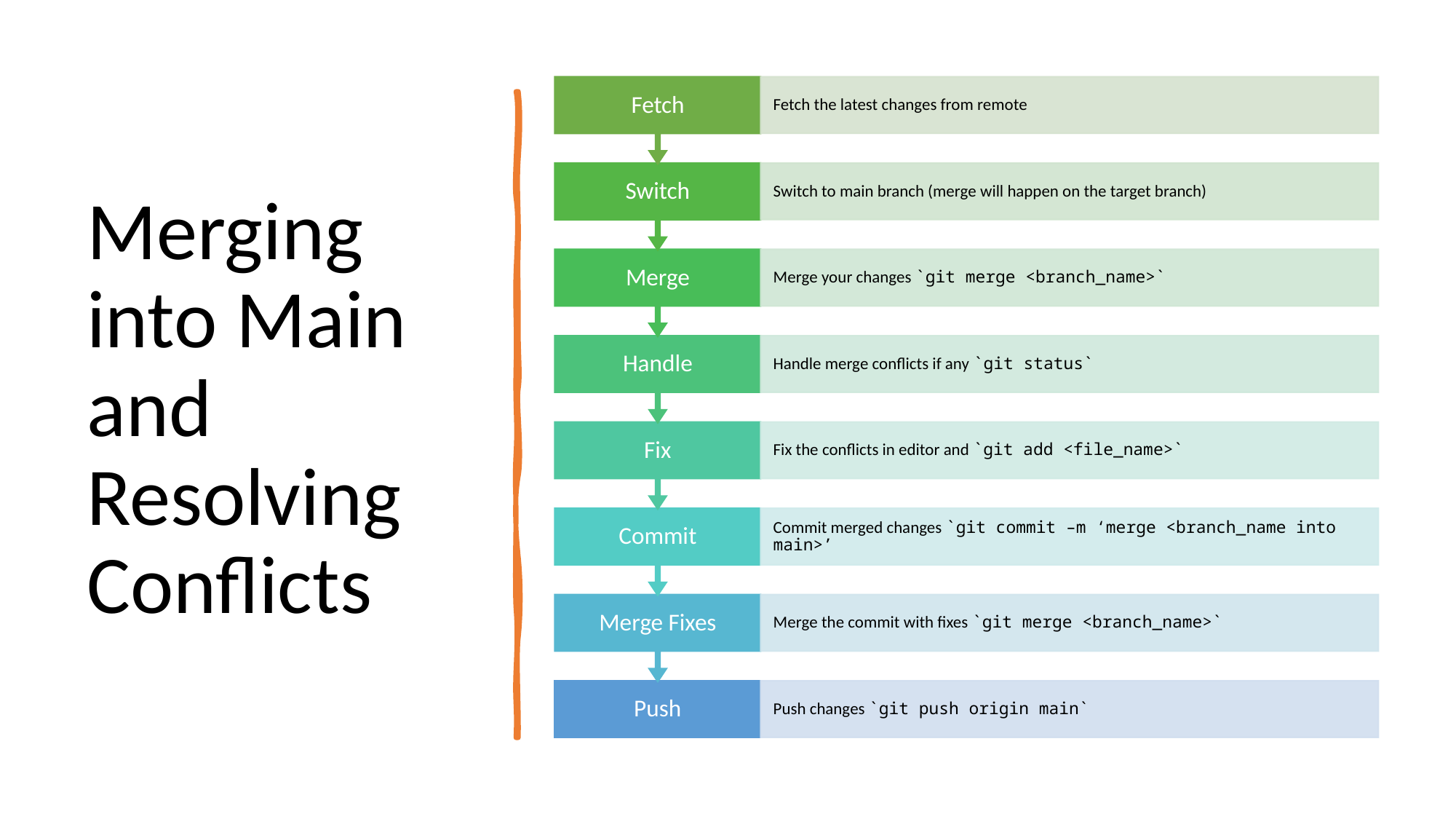

Push
Push changes `git push origin main`
Merge Fixes
Merge the commit with fixes `git merge <branch_name>`
Commit
Commit merged changes `git commit –m ‘merge <branch_name into main>’
Fix
Fix the conflicts in editor and `git add <file_name>`
Handle
Handle merge conflicts if any `git status`
Merge
Merge your changes `git merge <branch_name>`
Switch
Switch to main branch (merge will happen on the target branch)
Fetch
Fetch the latest changes from remote
# Merging into Main and Resolving Conflicts